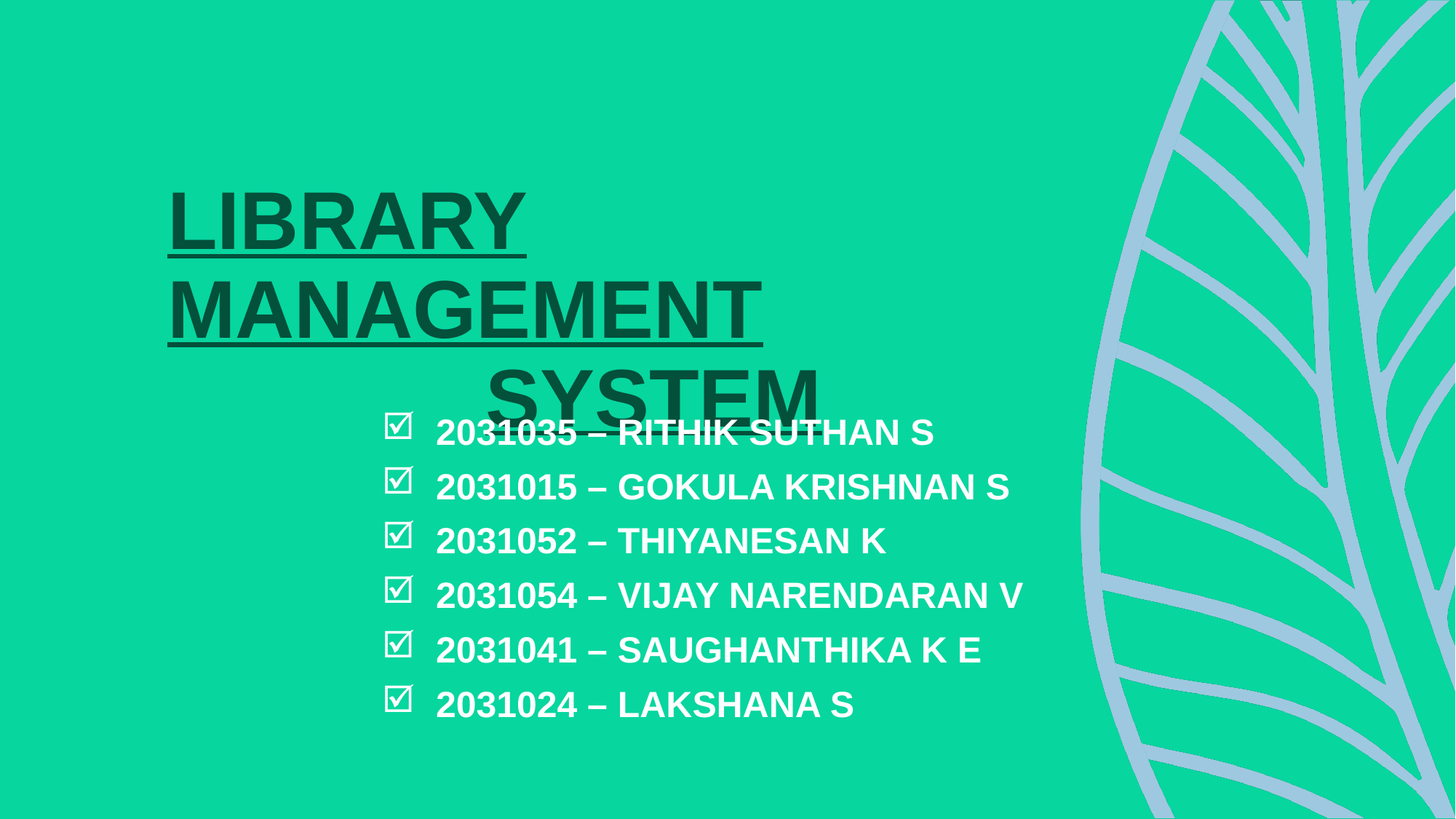

# LIBRARY MANAGEMENT SYSTEM
  2031035 – RITHIK SUTHAN S
  2031015 – GOKULA KRISHNAN S
  2031052 – THIYANESAN K
  2031054 – VIJAY NARENDARAN V
  2031041 – SAUGHANTHIKA K E
  2031024 – LAKSHANA S